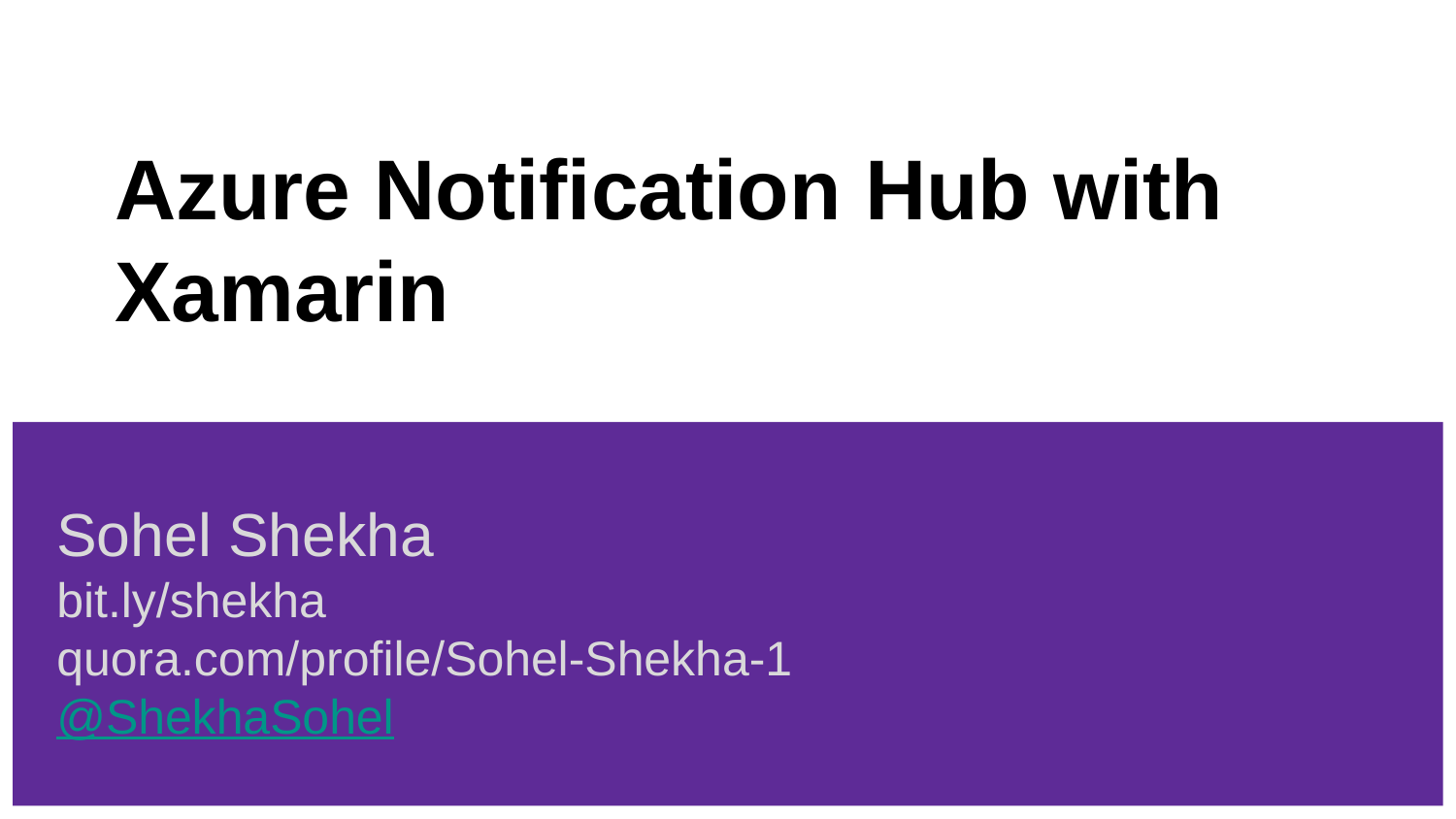

# Azure Notification Hub with Xamarin
Sohel Shekha
bit.ly/shekha
quora.com/profile/Sohel-Shekha-1
@ShekhaSohel